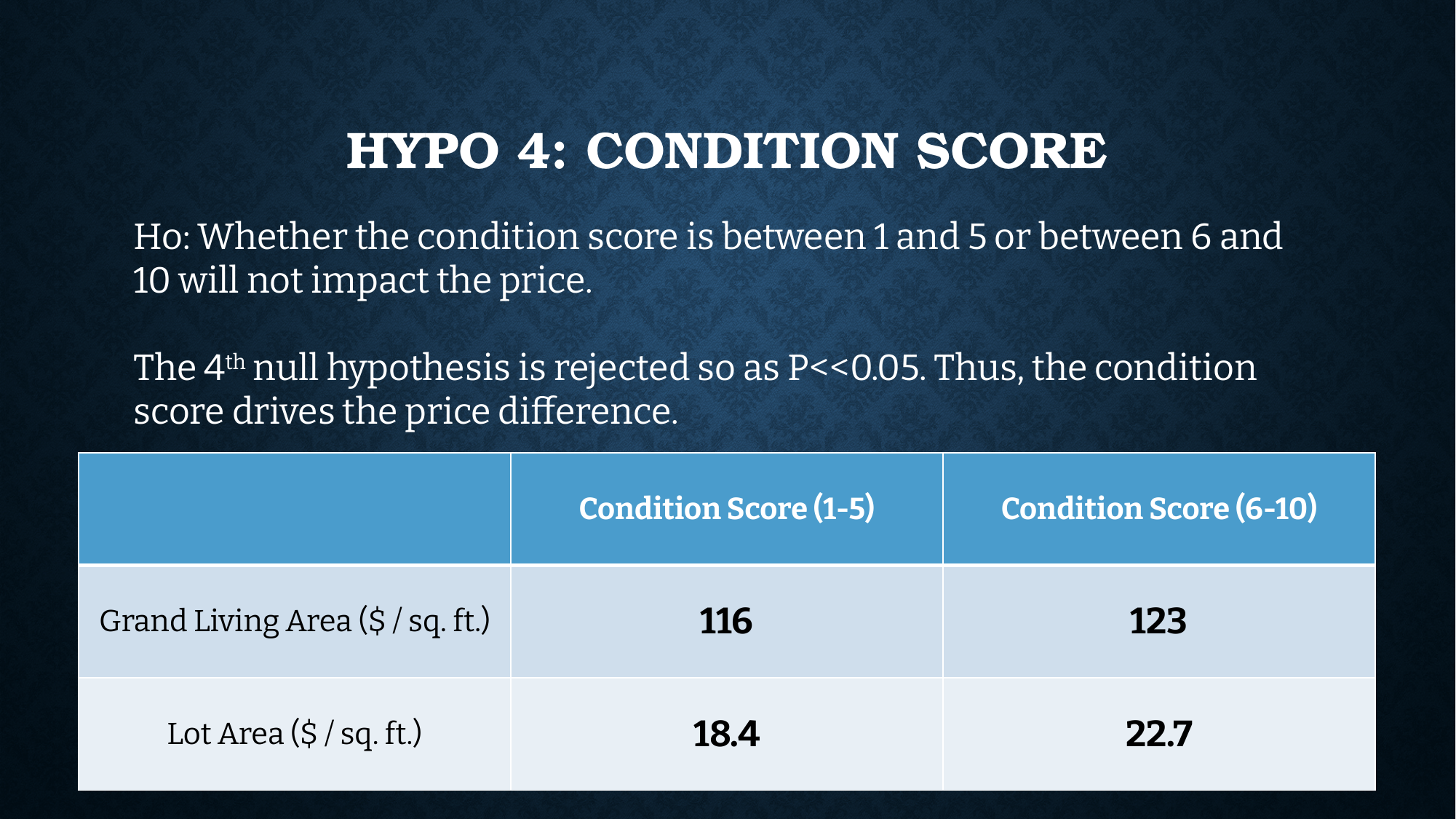

# Hypo 4: Condition Score
Ho: Whether the condition score is between 1 and 5 or between 6 and 10 will not impact the price.

The 4th null hypothesis is rejected so as P<<0.05. Thus, the condition score drives the price difference.
|  | Condition Score (1-5) | Condition Score (6-10) |
| --- | --- | --- |
| Grand Living Area ($ / sq. ft.) | 116 | 123 |
| Lot Area ($ / sq. ft.) | 18.4 | 22.7 |